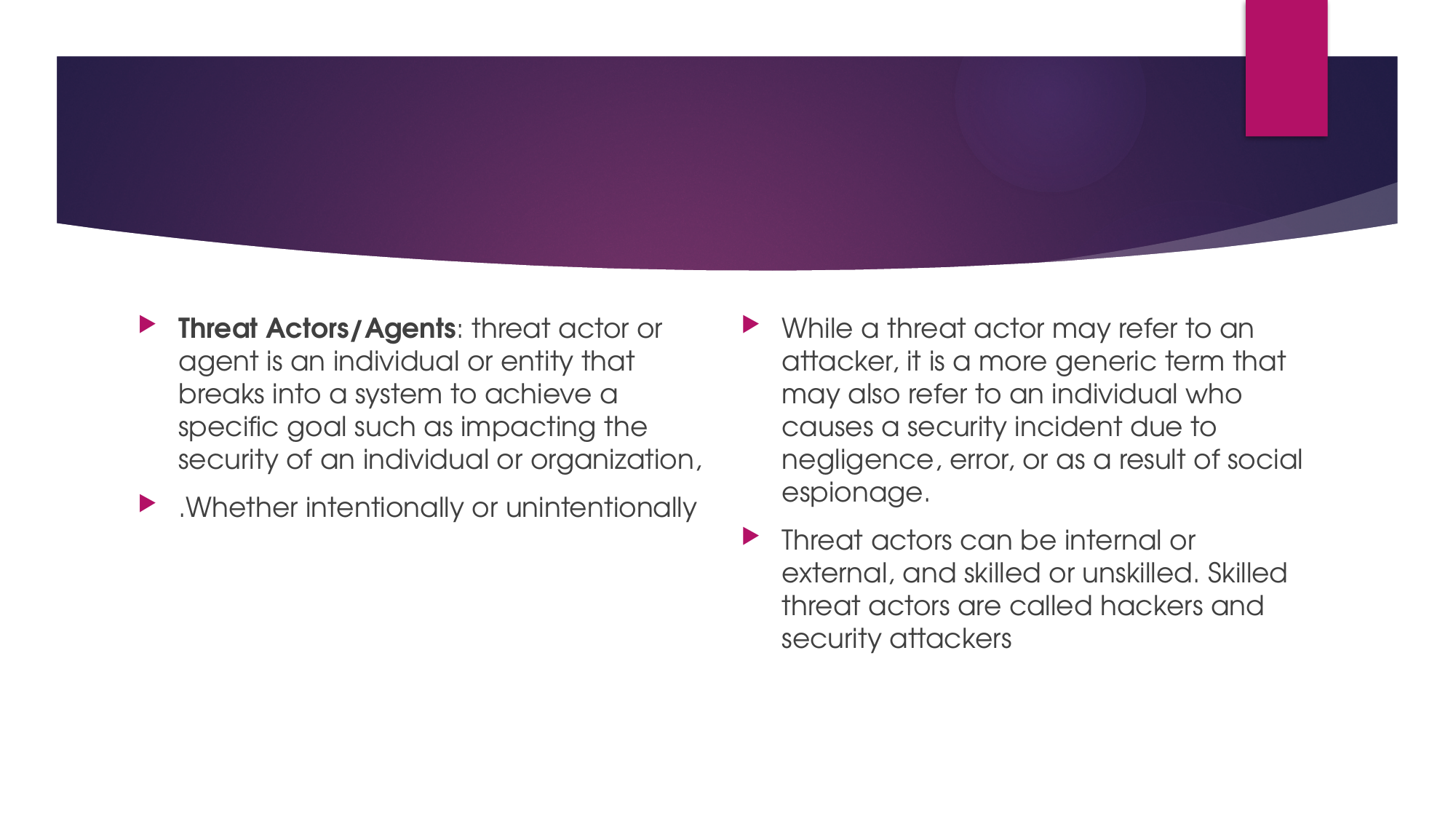

#
Threat Actors/Agents: threat actor or agent is an individual or entity that breaks into a system to achieve a specific goal such as impacting the security of an individual or organization,
.Whether intentionally or unintentionally
While a threat actor may refer to an attacker, it is a more generic term that may also refer to an individual who causes a security incident due to negligence, error, or as a result of social espionage.
Threat actors can be internal or external, and skilled or unskilled. Skilled threat actors are called hackers and security attackers